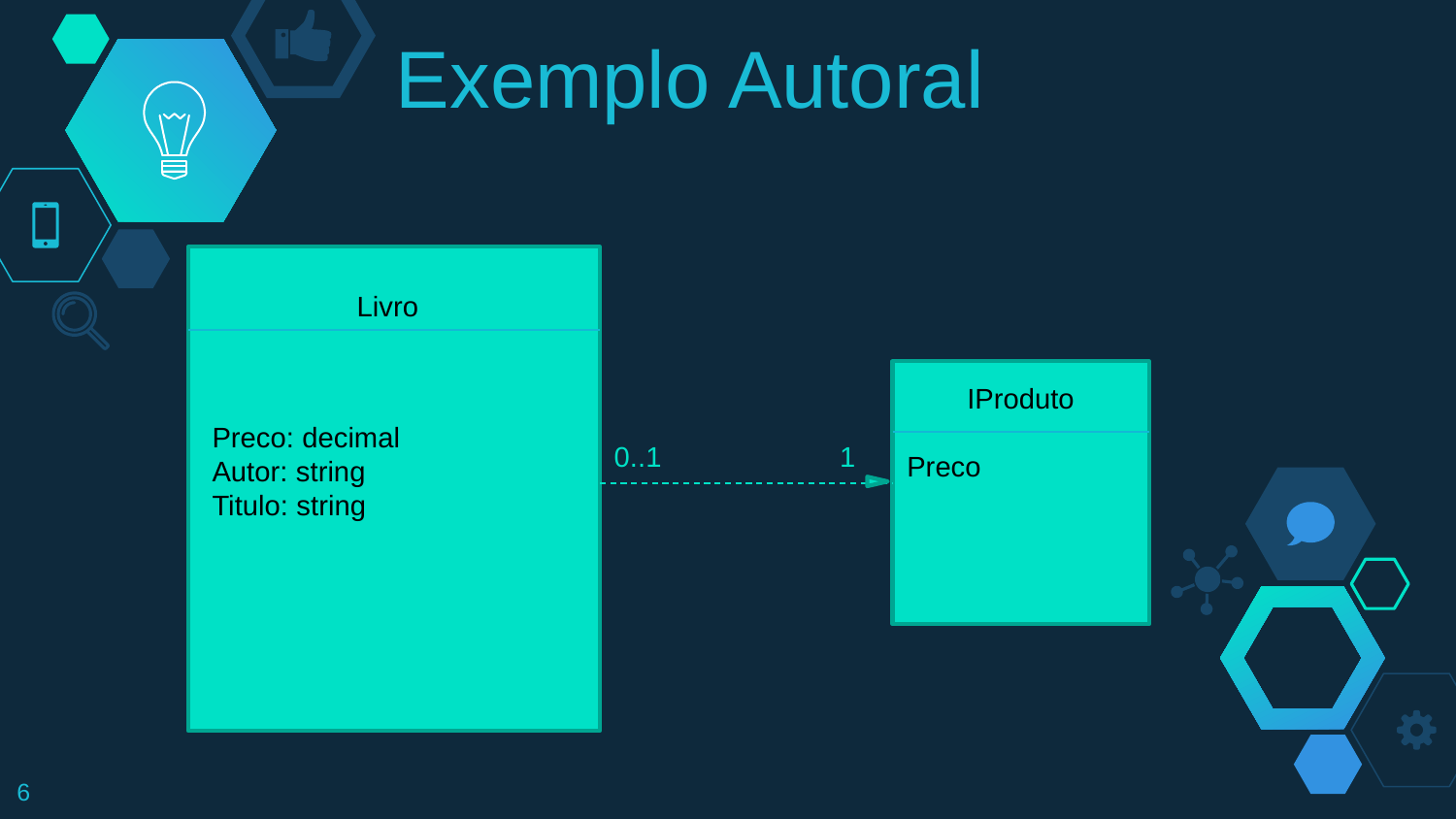

# Exemplo Autoral

Livro

Preco: decimal
Autor: string
Titulo: string

IProduto

Preco

0..1	          1

6